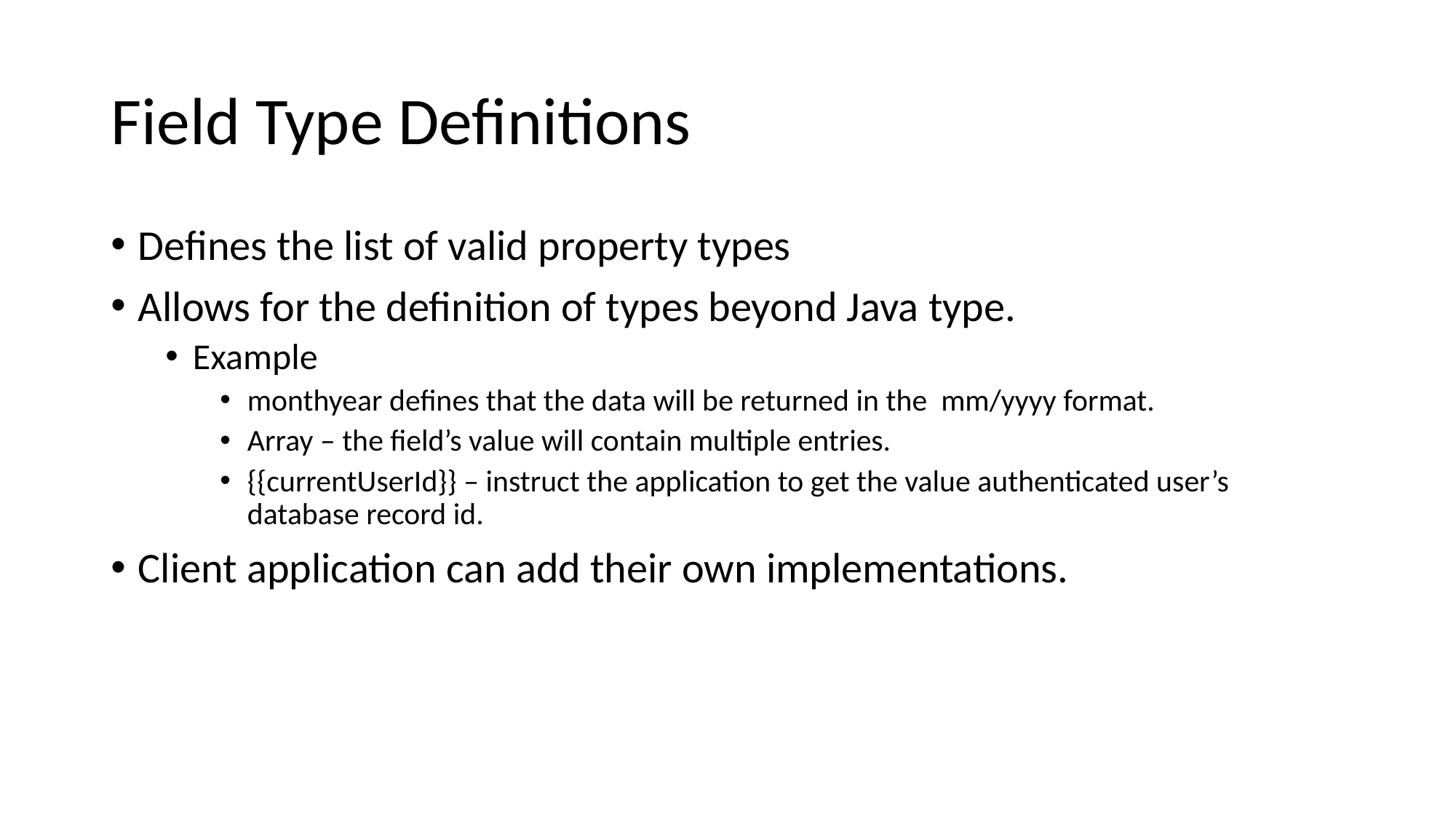

# Field Type Definitions
Defines the list of valid property types
Allows for the definition of types beyond Java type.
Example
monthyear defines that the data will be returned in the  mm/yyyy format.
Array – the field’s value will contain multiple entries.
{{currentUserId}} – instruct the application to get the value authenticated user’s database record id.
Client application can add their own implementations.